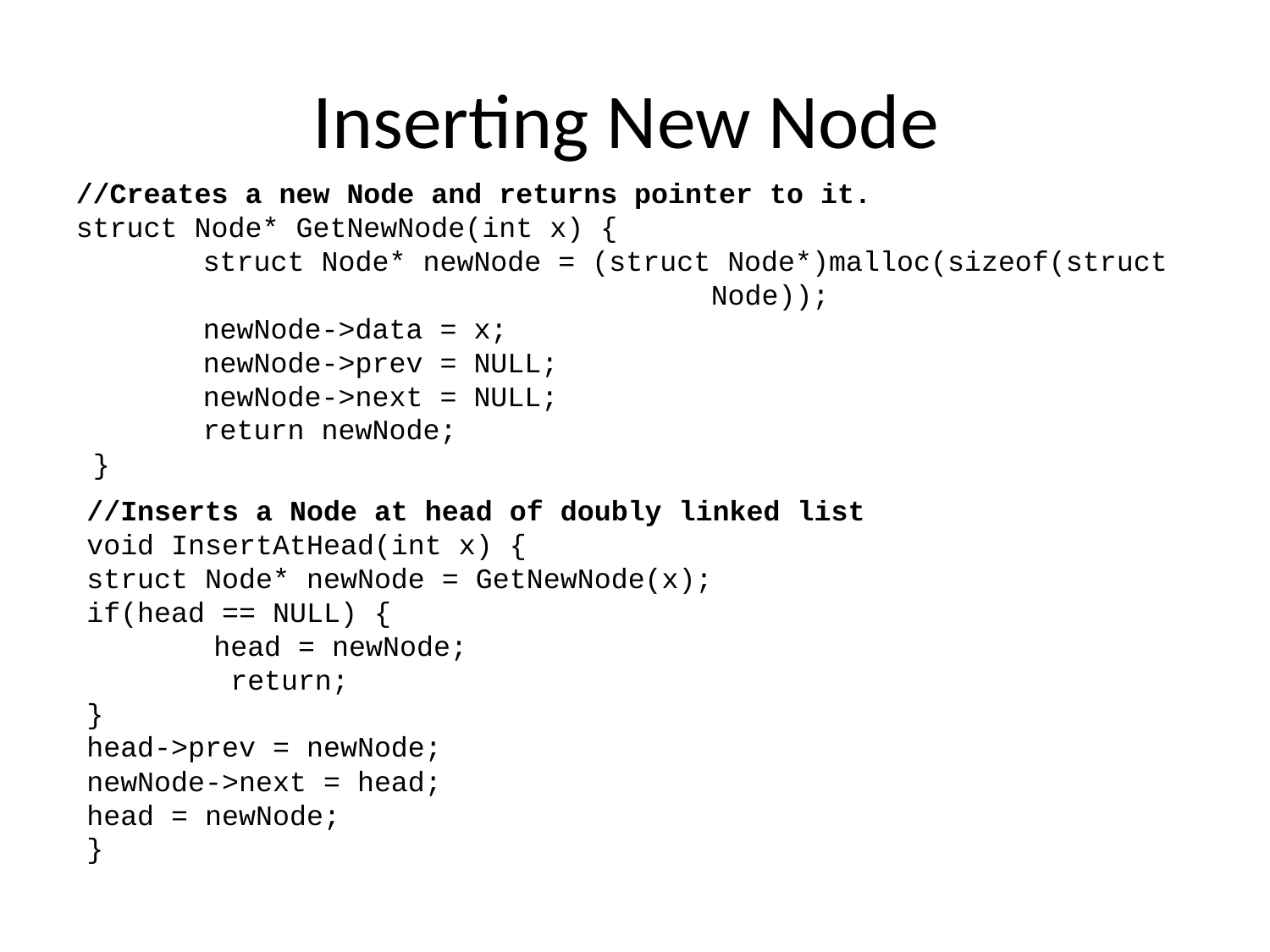

# Inserting New Node
//Creates a new Node and returns pointer to it.
struct Node* GetNewNode(int x) {
	struct Node* newNode = (struct Node*)malloc(sizeof(struct
					Node));
	newNode->data = x;
	newNode->prev = NULL;
	newNode->next = NULL;
	return newNode;
 }
//Inserts a Node at head of doubly linked list
void InsertAtHead(int x) {
struct Node* newNode = GetNewNode(x);
if(head == NULL) {
	head = newNode;
	 return;
}
head->prev = newNode;
newNode->next = head;
head = newNode;
}